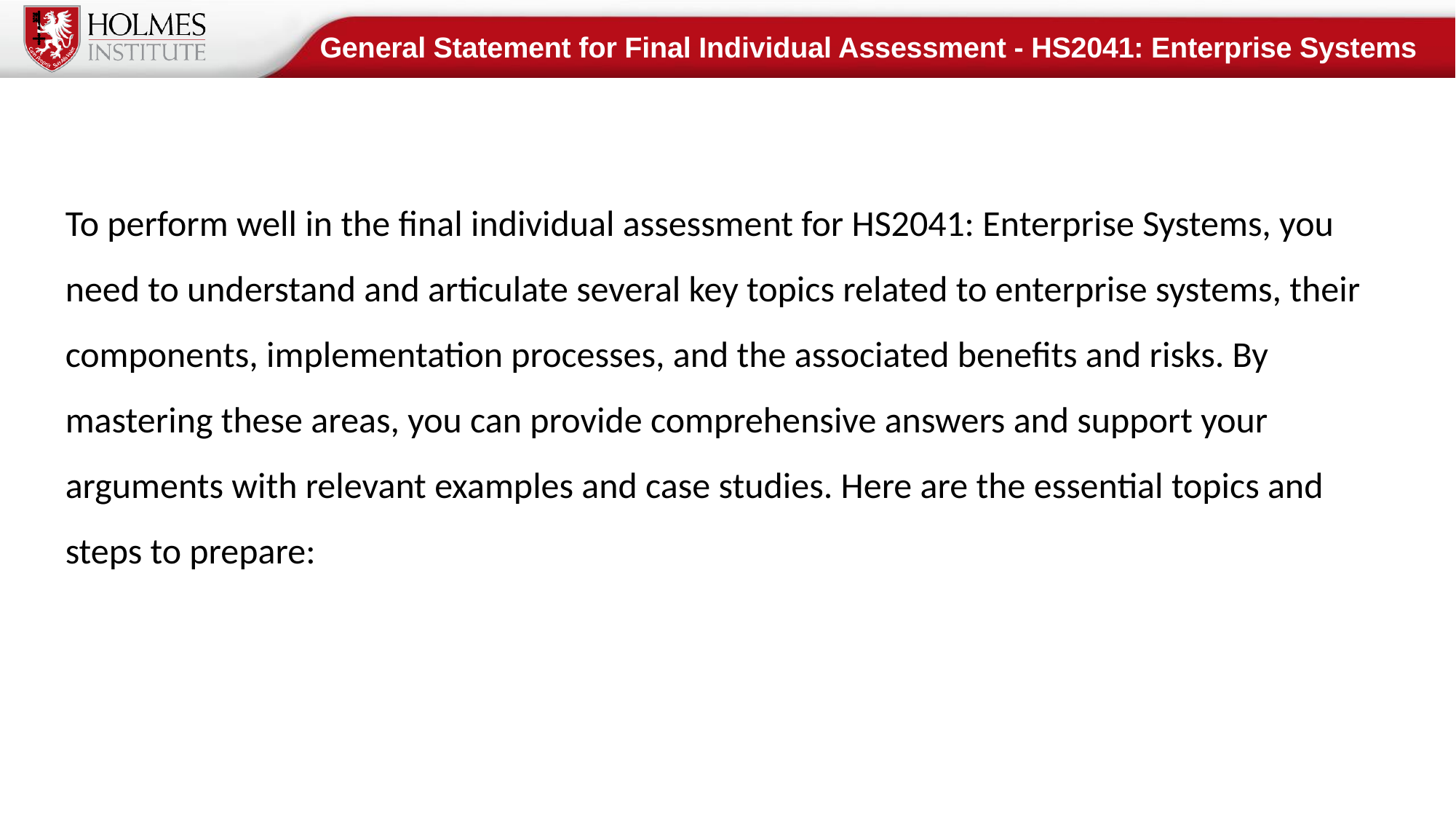

General Statement for Final Individual Assessment - HS2041: Enterprise Systems
To perform well in the final individual assessment for HS2041: Enterprise Systems, you need to understand and articulate several key topics related to enterprise systems, their components, implementation processes, and the associated benefits and risks. By mastering these areas, you can provide comprehensive answers and support your arguments with relevant examples and case studies. Here are the essential topics and steps to prepare: